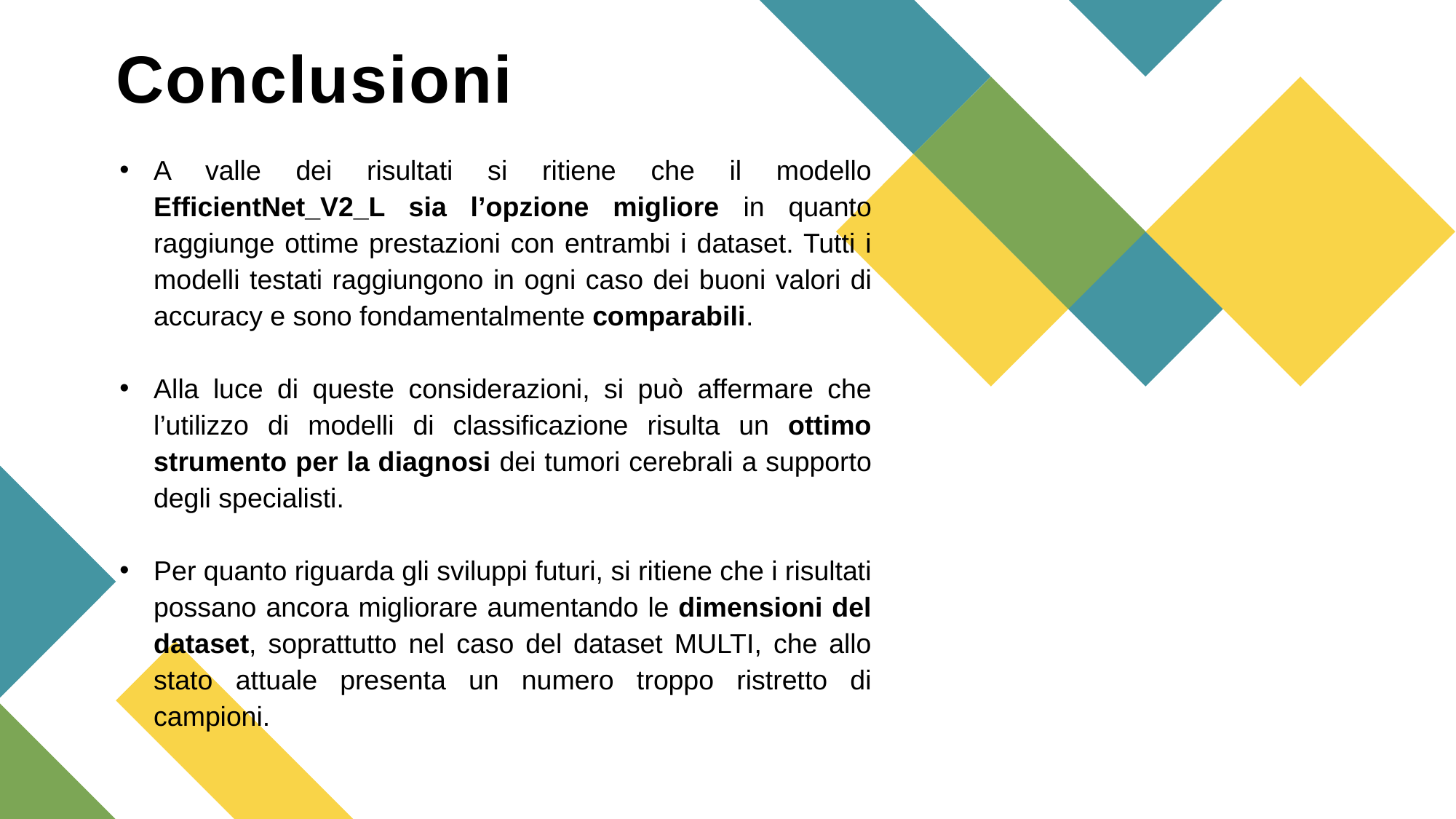

# Conclusioni
A valle dei risultati si ritiene che il modello EfficientNet_V2_L sia l’opzione migliore in quanto raggiunge ottime prestazioni con entrambi i dataset. Tutti i modelli testati raggiungono in ogni caso dei buoni valori di accuracy e sono fondamentalmente comparabili.

Alla luce di queste considerazioni, si può affermare che l’utilizzo di modelli di classificazione risulta un ottimo strumento per la diagnosi dei tumori cerebrali a supporto degli specialisti.

Per quanto riguarda gli sviluppi futuri, si ritiene che i risultati possano ancora migliorare aumentando le dimensioni del dataset, soprattutto nel caso del dataset MULTI, che allo stato attuale presenta un numero troppo ristretto di campioni.

35